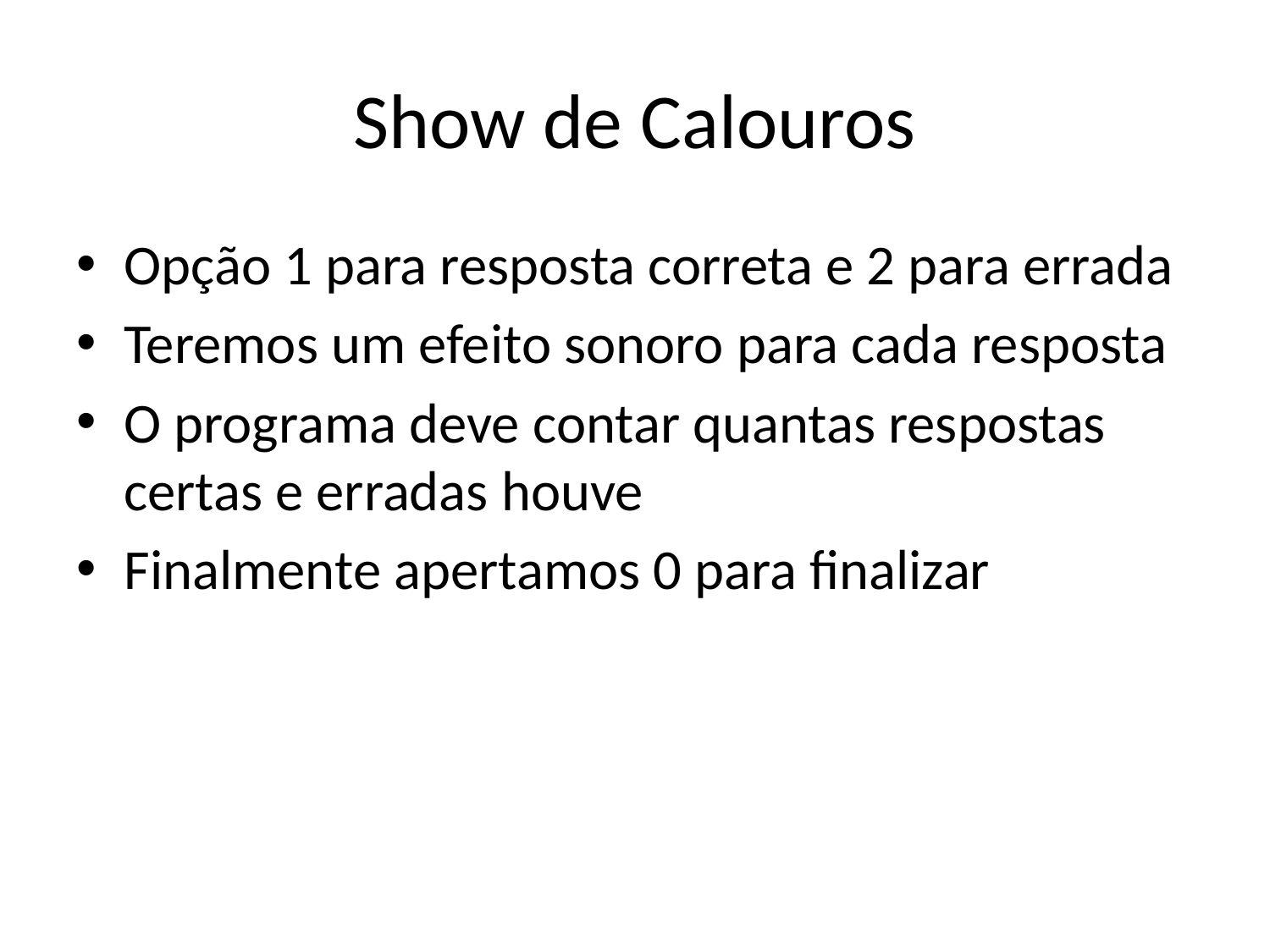

# Show de Calouros
Opção 1 para resposta correta e 2 para errada
Teremos um efeito sonoro para cada resposta
O programa deve contar quantas respostas certas e erradas houve
Finalmente apertamos 0 para finalizar